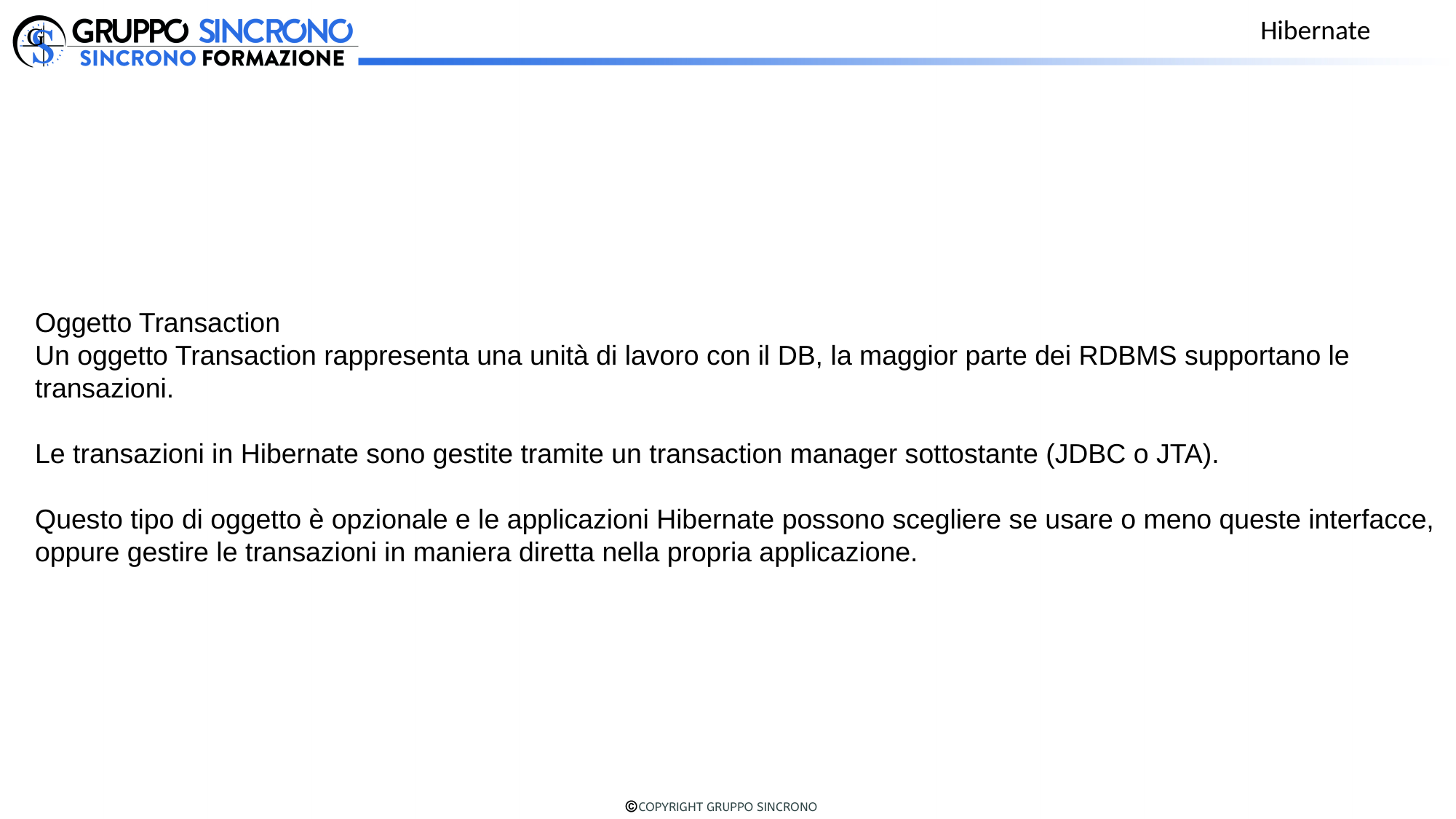

Hibernate
Oggetto Transaction
Un oggetto Transaction rappresenta una unità di lavoro con il DB, la maggior parte dei RDBMS supportano le transazioni.

Le transazioni in Hibernate sono gestite tramite un transaction manager sottostante (JDBC o JTA).

Questo tipo di oggetto è opzionale e le applicazioni Hibernate possono scegliere se usare o meno queste interfacce, oppure gestire le transazioni in maniera diretta nella propria applicazione.